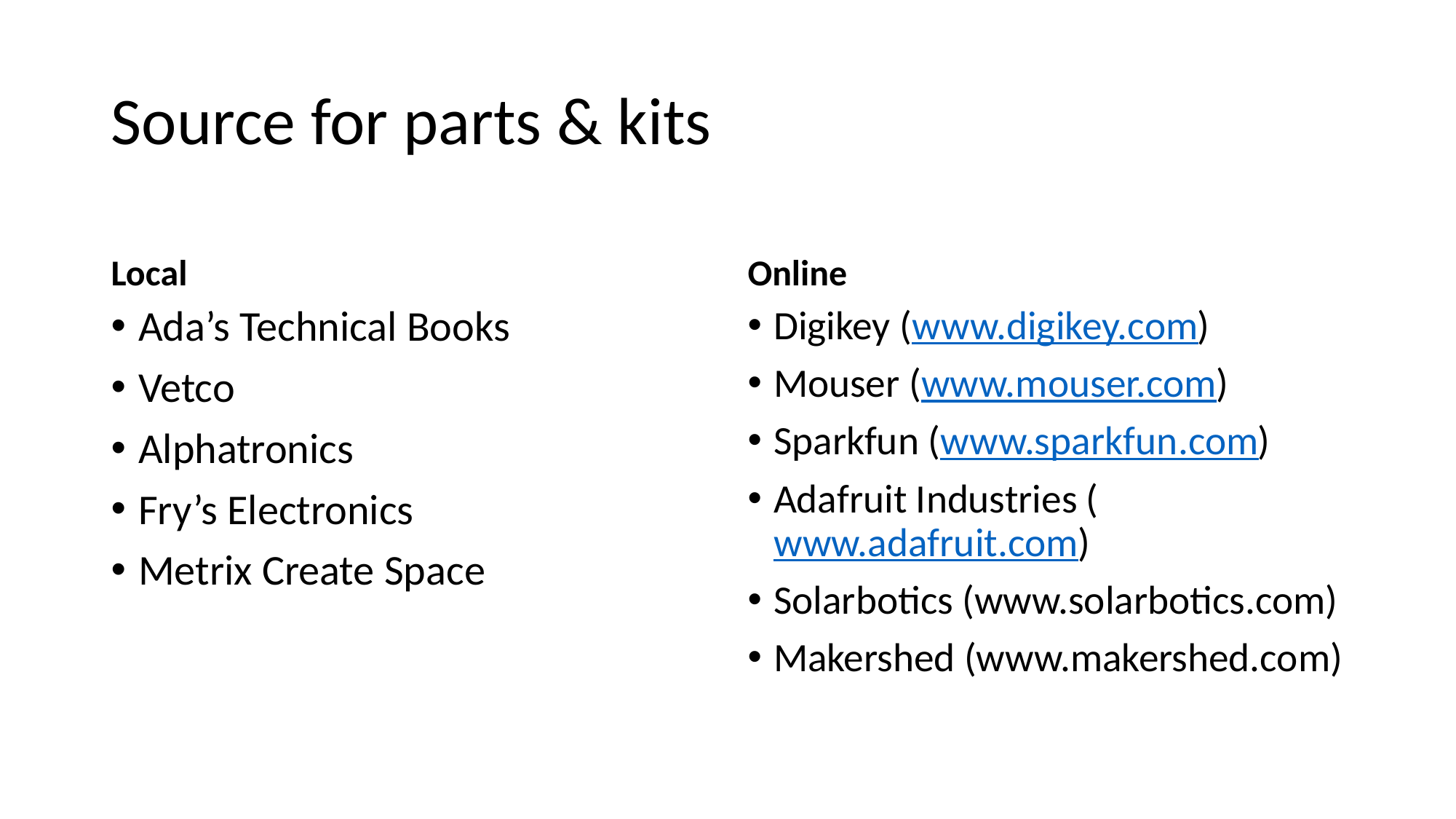

# Source for parts & kits
Local
Online
Digikey (www.digikey.com)
Mouser (www.mouser.com)
Sparkfun (www.sparkfun.com)
Adafruit Industries (www.adafruit.com)
Solarbotics (www.solarbotics.com)
Makershed (www.makershed.com)
Ada’s Technical Books
Vetco
Alphatronics
Fry’s Electronics
Metrix Create Space